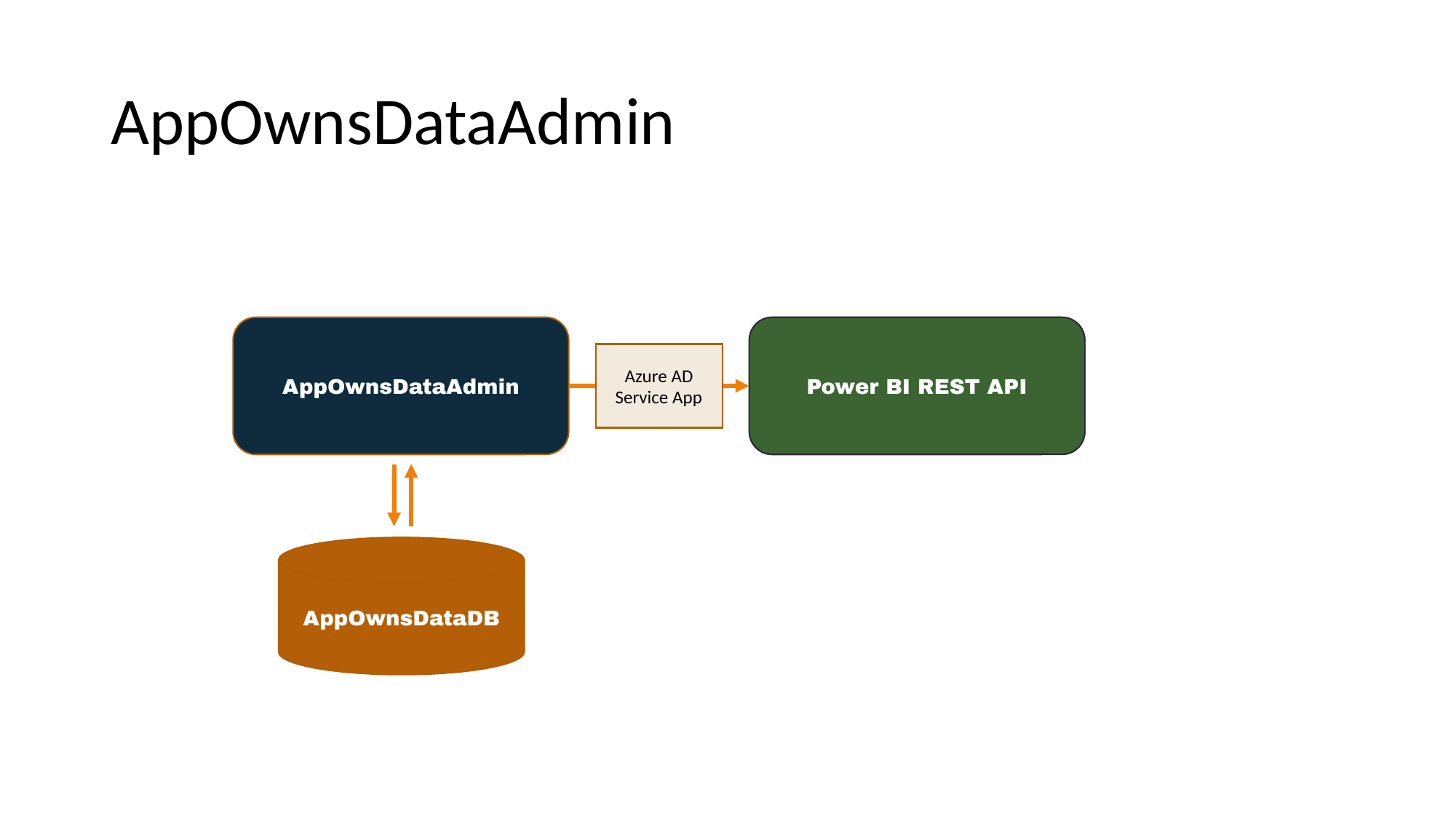

# AppOwnsDataAdmin
AppOwnsDataAdmin
Power BI REST API
Azure AD Service App
AppOwnsDataDB